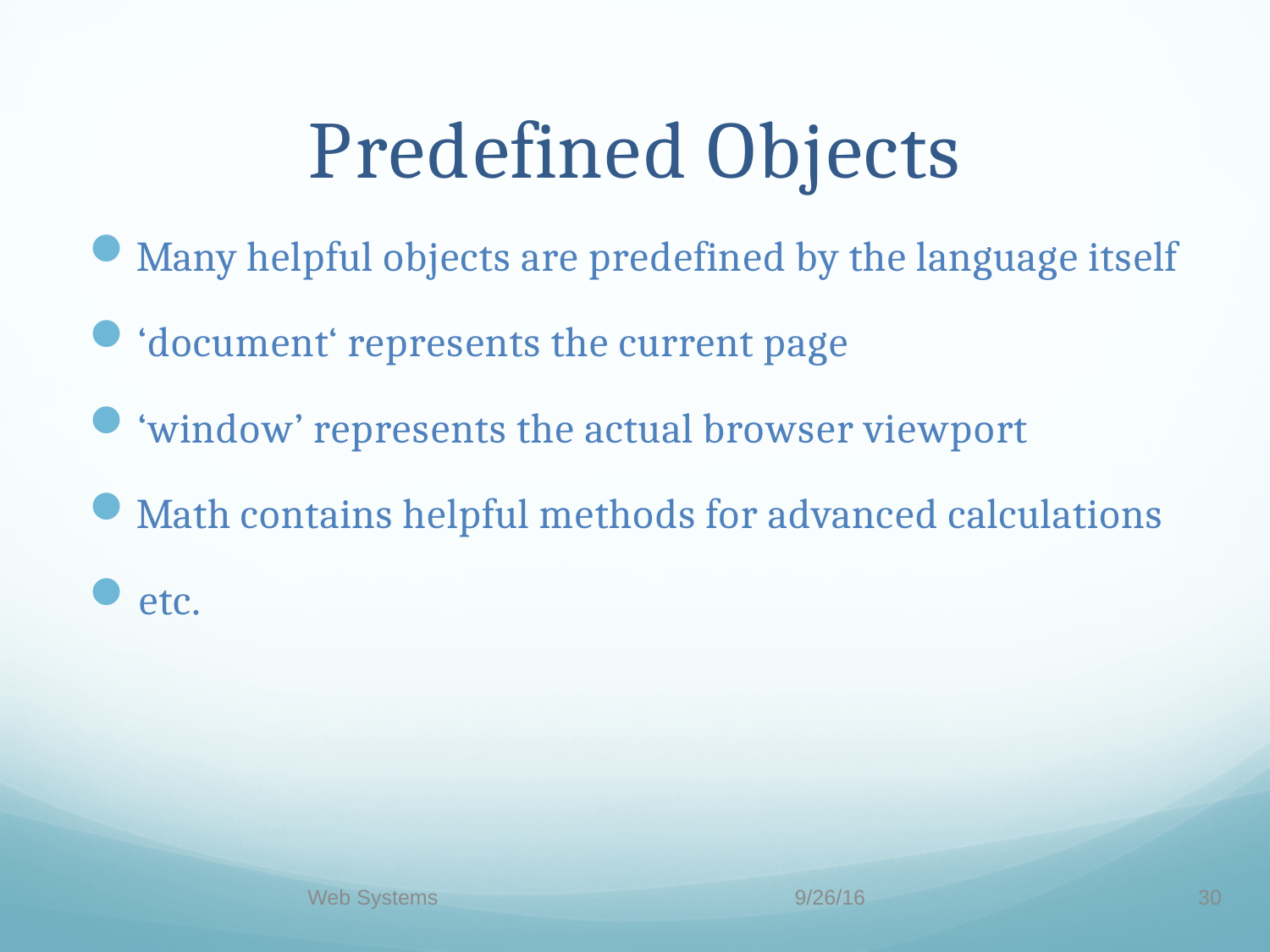

# Predefined Objects
Many helpful objects are predefined by the language itself
‘document‘ represents the current page
‘window’ represents the actual browser viewport
Math contains helpful methods for advanced calculations
etc.
Web Systems
9/26/16
30